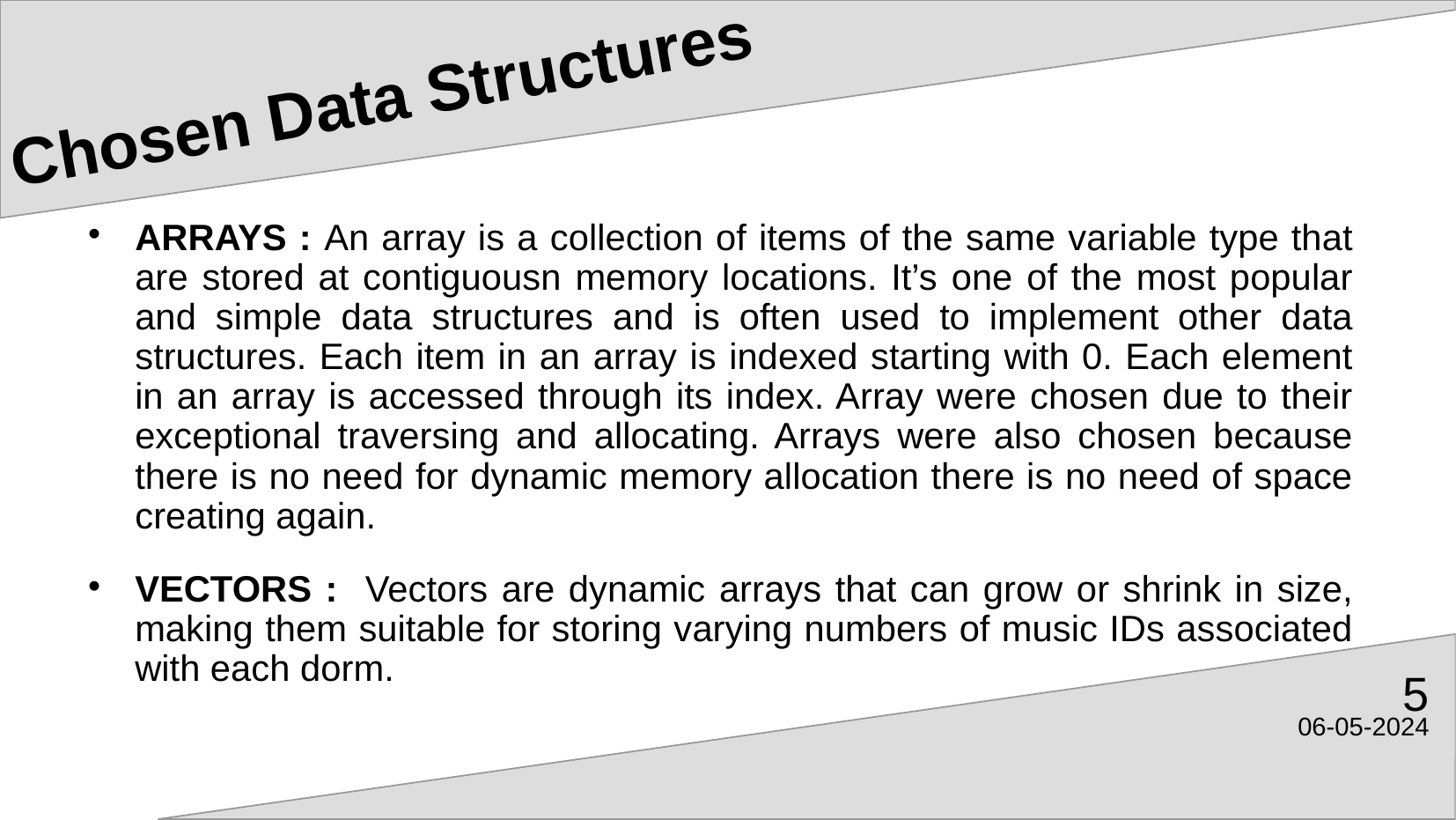

# Chosen Data Structures
ARRAYS : An array is a collection of items of the same variable type that are stored at contiguousn memory locations. It’s one of the most popular and simple data structures and is often used to implement other data structures. Each item in an array is indexed starting with 0. Each element in an array is accessed through its index. Array were chosen due to their exceptional traversing and allocating. Arrays were also chosen because there is no need for dynamic memory allocation there is no need of space creating again.
VECTORS :  Vectors are dynamic arrays that can grow or shrink in size, making them suitable for storing varying numbers of music IDs associated with each dorm.
5
06-05-2024